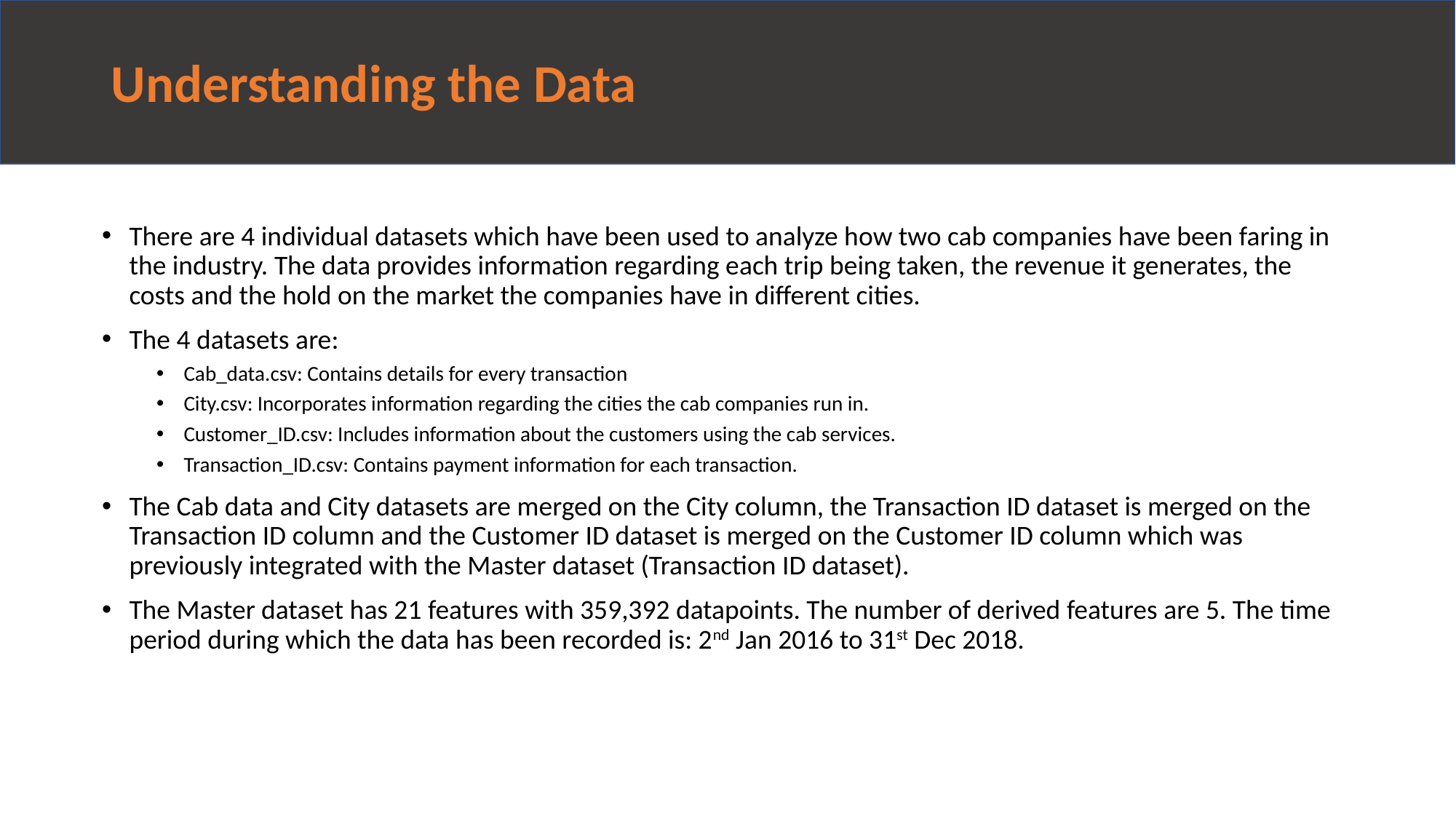

# Understanding the Data
There are 4 individual datasets which have been used to analyze how two cab companies have been faring in the industry. The data provides information regarding each trip being taken, the revenue it generates, the costs and the hold on the market the companies have in different cities.
The 4 datasets are:
Cab_data.csv: Contains details for every transaction
City.csv: Incorporates information regarding the cities the cab companies run in.
Customer_ID.csv: Includes information about the customers using the cab services.
Transaction_ID.csv: Contains payment information for each transaction.
The Cab data and City datasets are merged on the City column, the Transaction ID dataset is merged on the Transaction ID column and the Customer ID dataset is merged on the Customer ID column which was previously integrated with the Master dataset (Transaction ID dataset).
The Master dataset has 21 features with 359,392 datapoints. The number of derived features are 5. The time period during which the data has been recorded is: 2nd Jan 2016 to 31st Dec 2018.